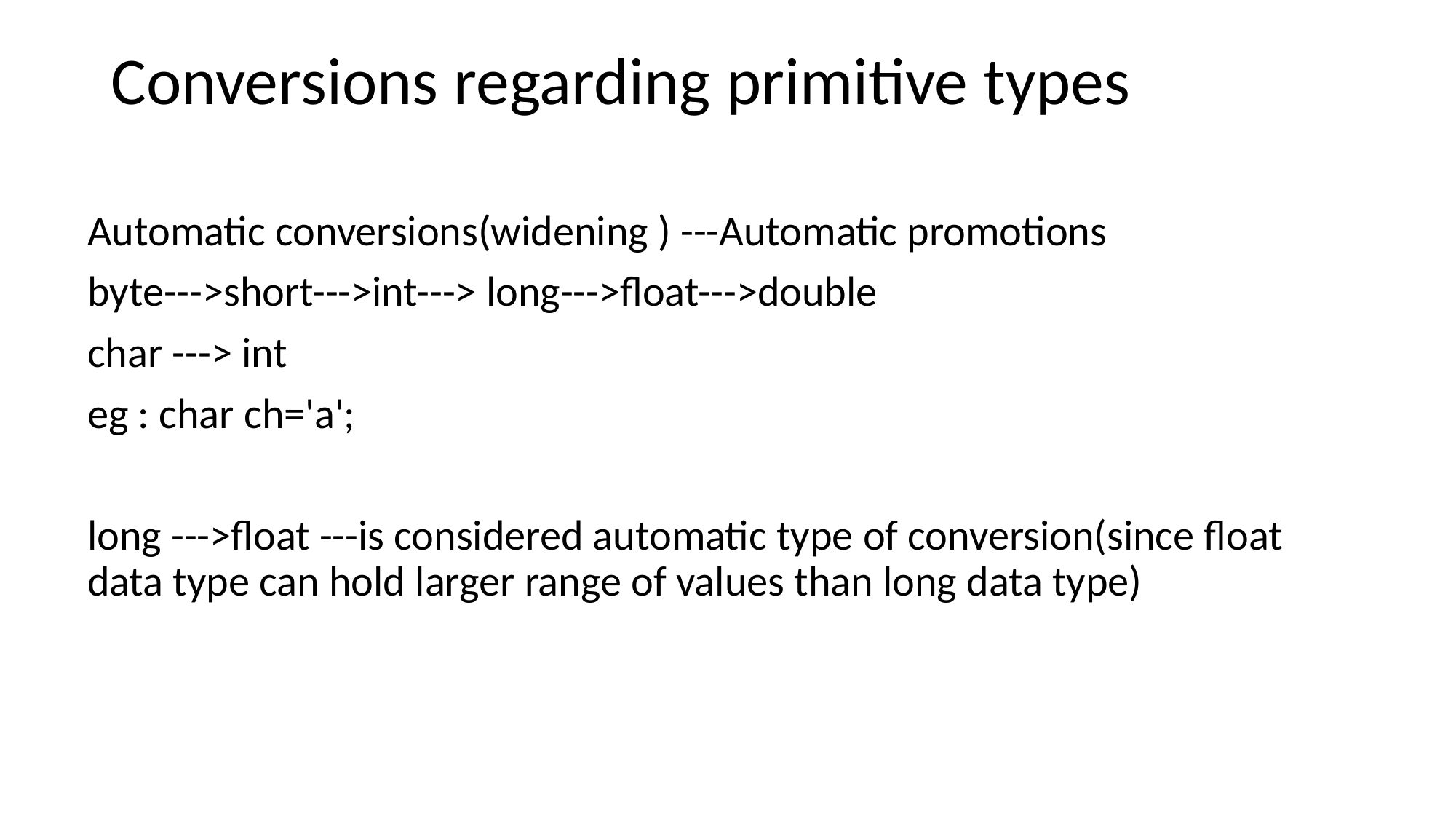

# Conversions regarding primitive types

Automatic conversions(widening ) ---Automatic promotions
byte--->short--->int---> long--->float--->double
char ---> int
eg : char ch='a';

long --->float ---is considered automatic type of conversion(since float data type can hold larger range of values than long data type)